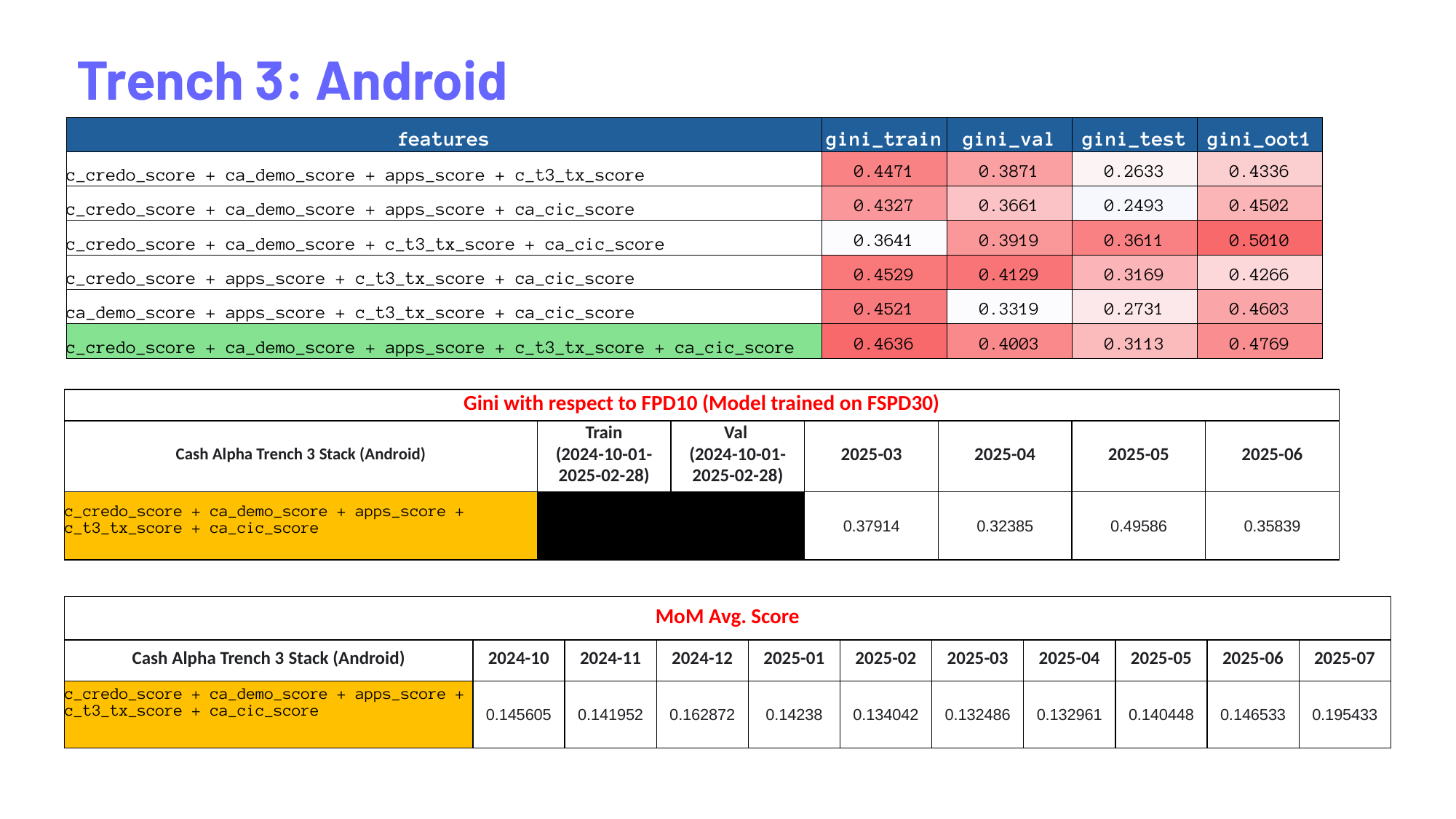

Trench 3: Android
| features | gini\_train | gini\_val | gini\_test | gini\_oot1 |
| --- | --- | --- | --- | --- |
| c\_credo\_score + ca\_demo\_score + apps\_score + c\_t3\_tx\_score | 0.4471 | 0.3871 | 0.2633 | 0.4336 |
| c\_credo\_score + ca\_demo\_score + apps\_score + ca\_cic\_score | 0.4327 | 0.3661 | 0.2493 | 0.4502 |
| c\_credo\_score + ca\_demo\_score + c\_t3\_tx\_score + ca\_cic\_score | 0.3641 | 0.3919 | 0.3611 | 0.5010 |
| c\_credo\_score + apps\_score + c\_t3\_tx\_score + ca\_cic\_score | 0.4529 | 0.4129 | 0.3169 | 0.4266 |
| ca\_demo\_score + apps\_score + c\_t3\_tx\_score + ca\_cic\_score | 0.4521 | 0.3319 | 0.2731 | 0.4603 |
| c\_credo\_score + ca\_demo\_score + apps\_score + c\_t3\_tx\_score + ca\_cic\_score | 0.4636 | 0.4003 | 0.3113 | 0.4769 |
| Gini with respect to FPD10 (Model trained on FSPD30) |  |  |  |  |  |  |
| --- | --- | --- | --- | --- | --- | --- |
| Cash Alpha Trench 3 Stack (Android) | Train (2024-10-01-2025-02-28) | Val  (2024-10-01-2025-02-28) | 2025-03 | 2025-04 | 2025-05 | 2025-06 |
| c\_credo\_score + ca\_demo\_score + apps\_score + c\_t3\_tx\_score + ca\_cic\_score |  |  | 0.37914 | 0.32385 | 0.49586 | 0.35839 |
| MoM Avg. Score |  |  |  |  |  |  |  |  |  |  |
| --- | --- | --- | --- | --- | --- | --- | --- | --- | --- | --- |
| Cash Alpha Trench 3 Stack (Android) | 2024-10 | 2024-11 | 2024-12 | 2025-01 | 2025-02 | 2025-03 | 2025-04 | 2025-05 | 2025-06 | 2025-07 |
| c\_credo\_score + ca\_demo\_score + apps\_score + c\_t3\_tx\_score + ca\_cic\_score | 0.145605 | 0.141952 | 0.162872 | 0.14238 | 0.134042 | 0.132486 | 0.132961 | 0.140448 | 0.146533 | 0.195433 |